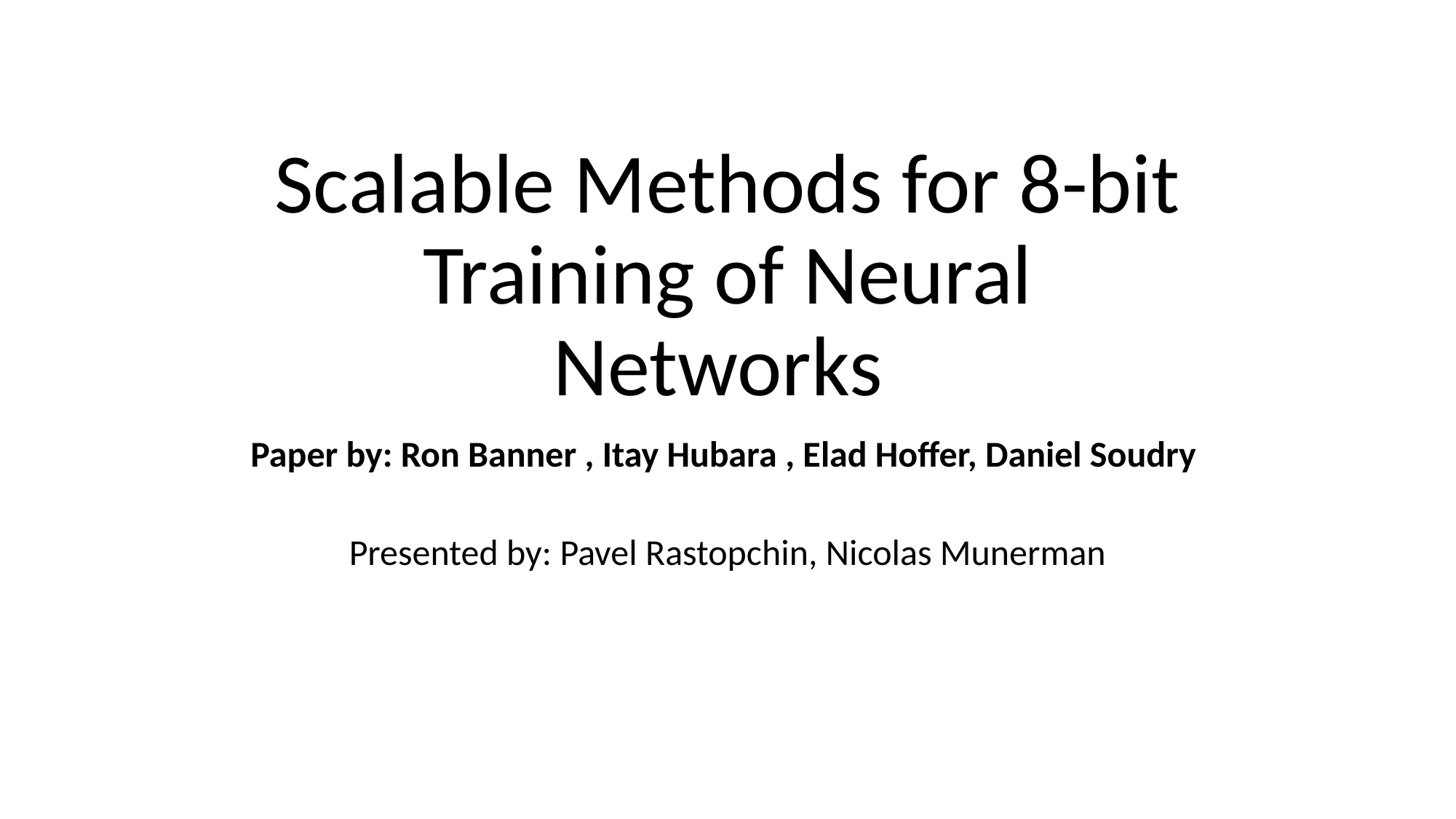

# Scalable Methods for 8-bit Training of Neural Networks
Paper by: Ron Banner , Itay Hubara , Elad Hoffer, Daniel Soudry
Presented by: Pavel Rastopchin, Nicolas Munerman